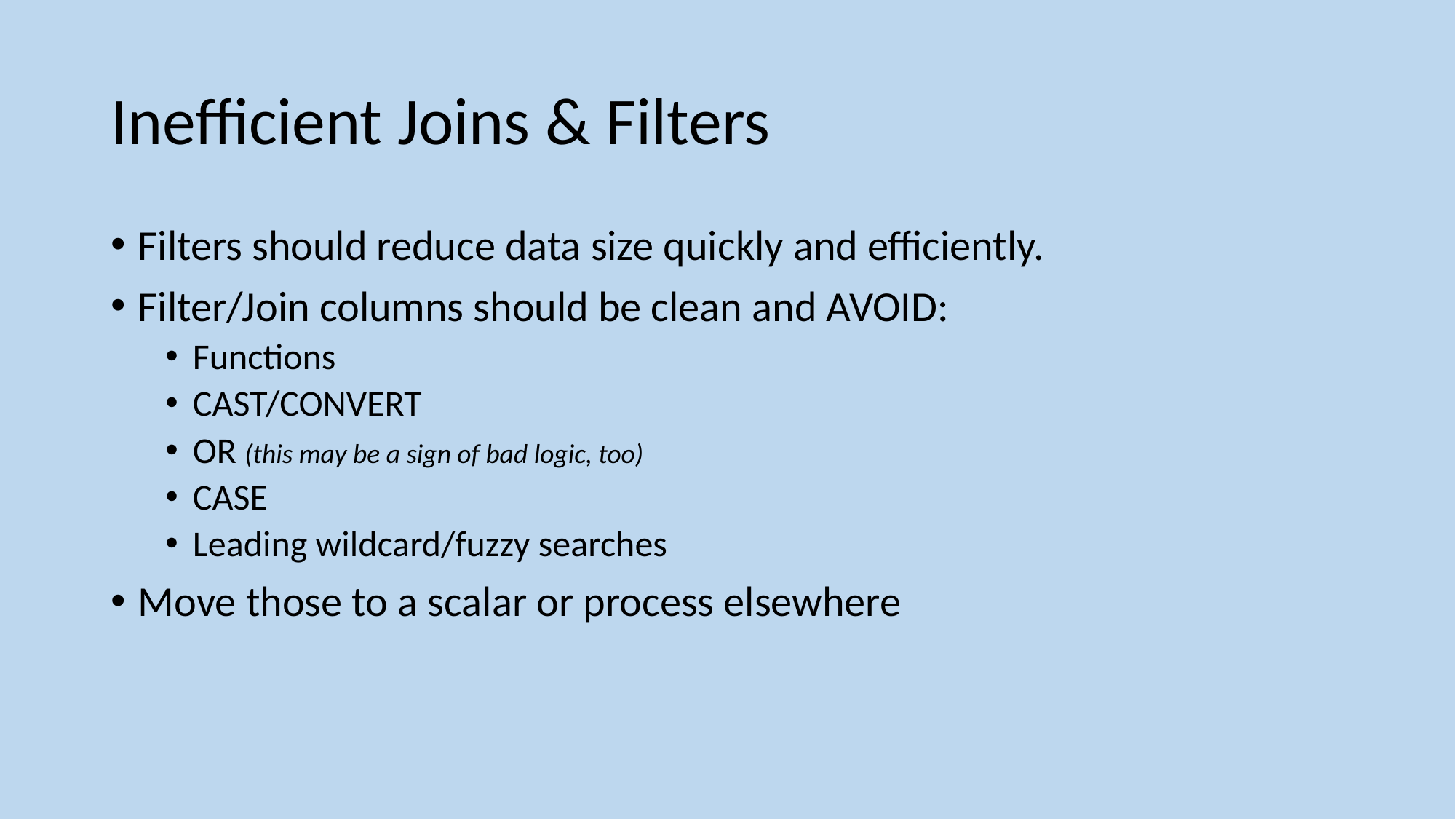

# Inefficient Joins & Filters
Filters should reduce data size quickly and efficiently.
Filter/Join columns should be clean and AVOID:
Functions
CAST/CONVERT
OR (this may be a sign of bad logic, too)
CASE
Leading wildcard/fuzzy searches
Move those to a scalar or process elsewhere